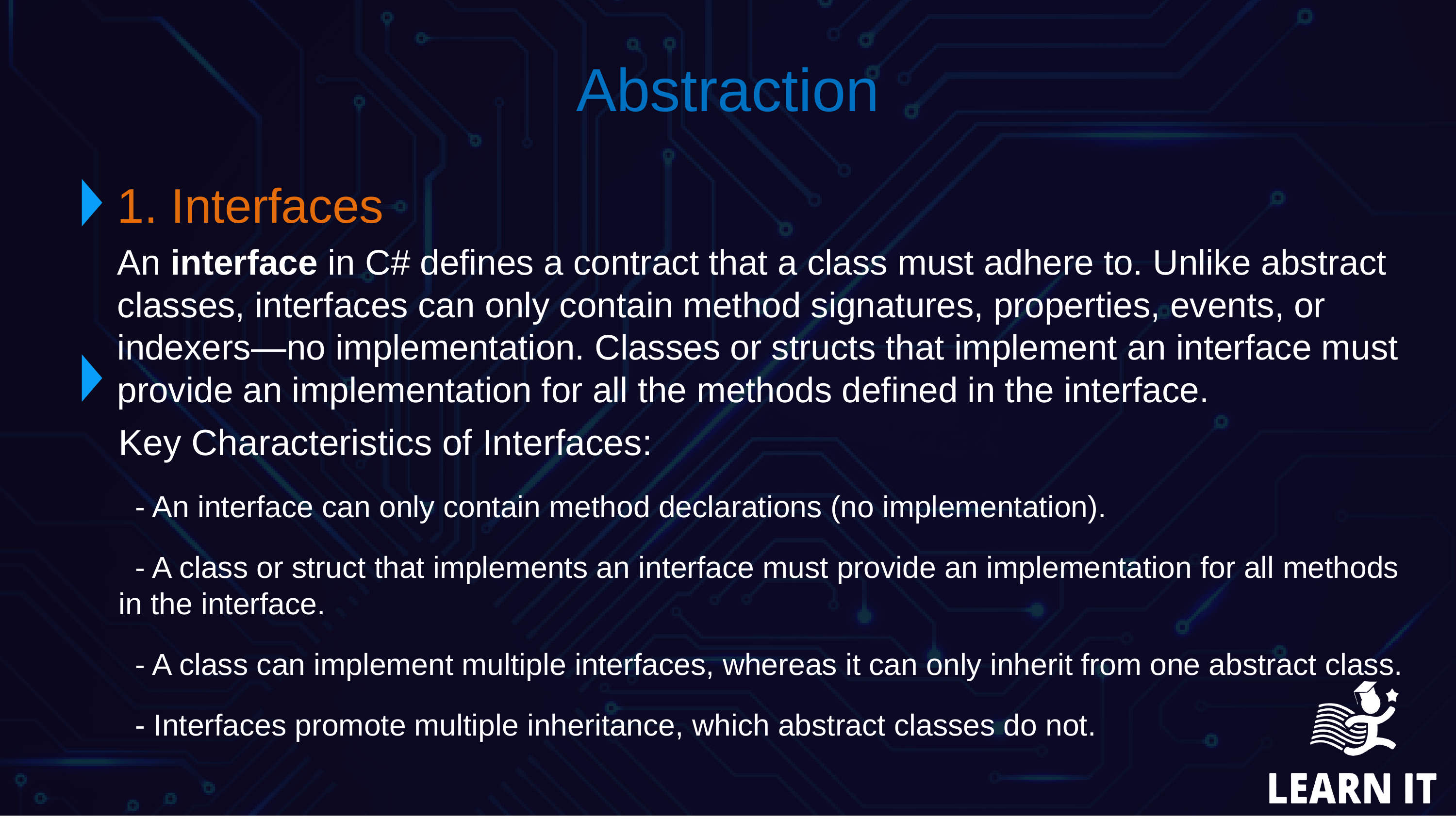

Abstraction
1. Interfaces

An interface in C# defines a contract that a class must adhere to. Unlike abstract classes, interfaces can only contain method signatures, properties, events, or indexers—no implementation. Classes or structs that implement an interface must provide an implementation for all the methods defined in the interface.

Key Characteristics of Interfaces:

  - An interface can only contain method declarations (no implementation).

  - A class or struct that implements an interface must provide an implementation for all methods in the interface.

  - A class can implement multiple interfaces, whereas it can only inherit from one abstract class.

  - Interfaces promote multiple inheritance, which abstract classes do not.